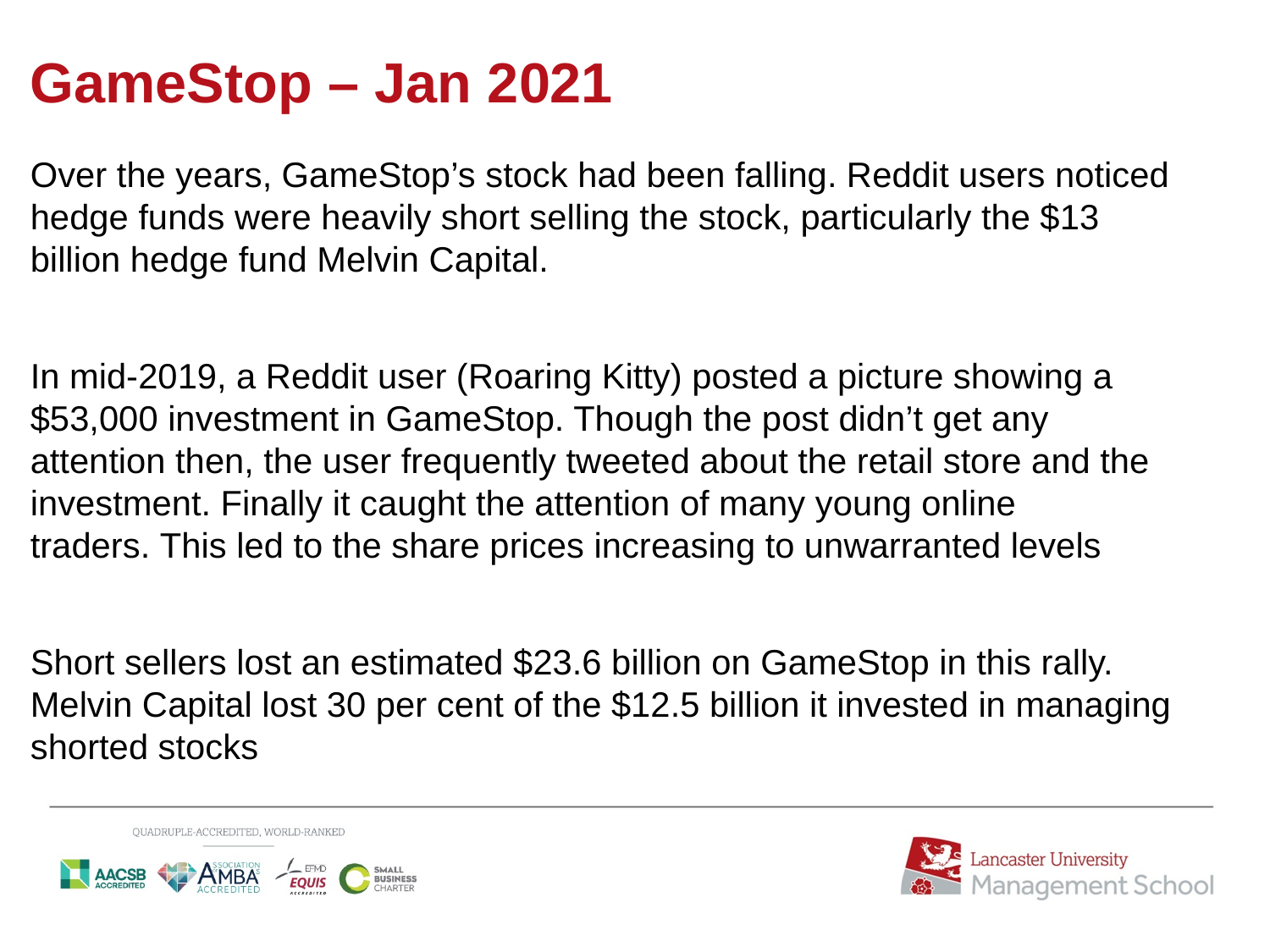

# GameStop – Jan 2021
Over the years, GameStop’s stock had been falling. Reddit users noticed hedge funds were heavily short selling the stock, particularly the $13 billion hedge fund Melvin Capital.

In mid-2019, a Reddit user (Roaring Kitty) posted a picture showing a $53,000 investment in GameStop. Though the post didn’t get any attention then, the user frequently tweeted about the retail store and the investment. Finally it caught the attention of many young online traders. This led to the share prices increasing to unwarranted levels

Short sellers lost an estimated $23.6 billion on GameStop in this rally. Melvin Capital lost 30 per cent of the $12.5 billion it invested in managing shorted stocks